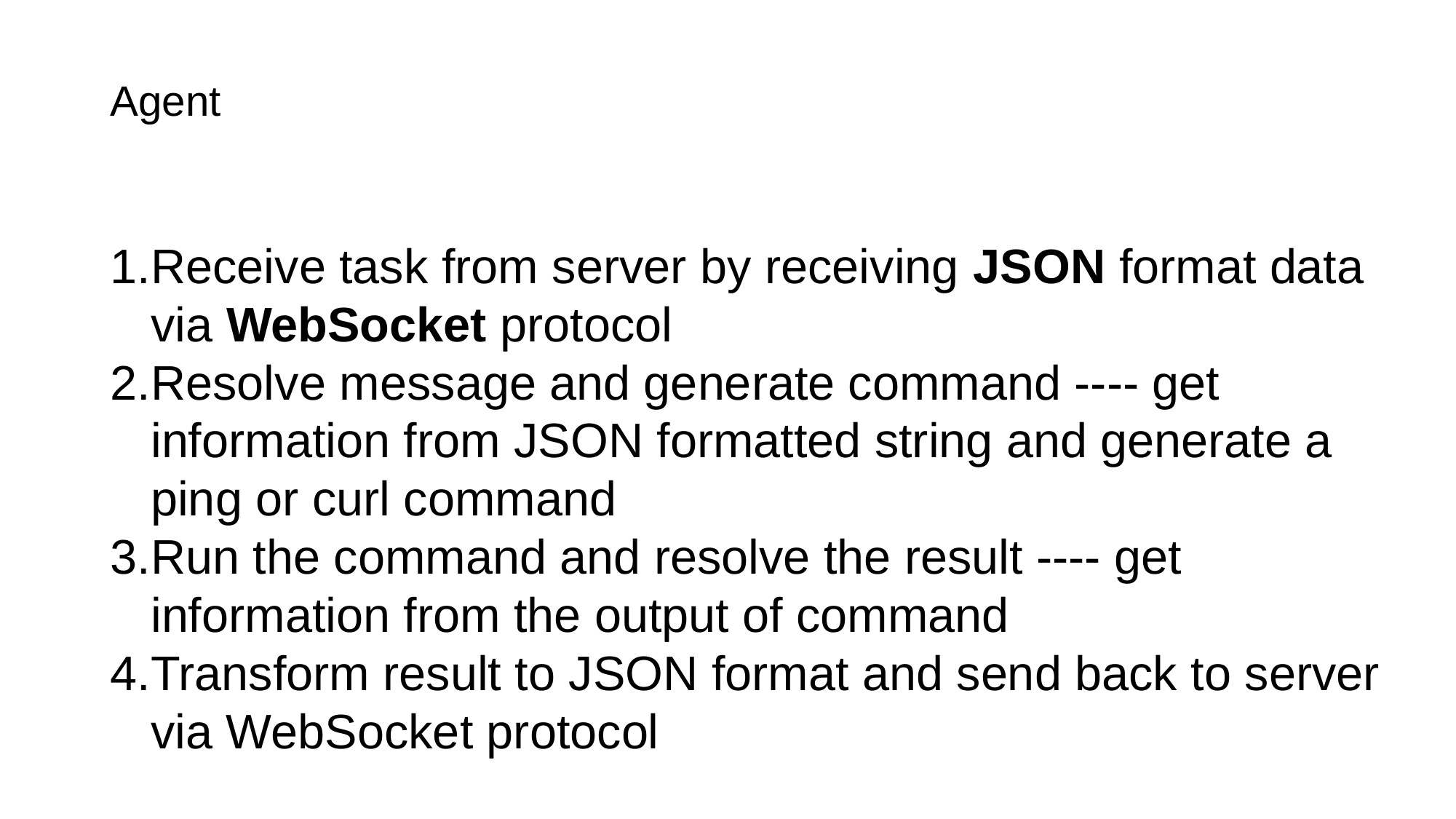

Agent
Receive task from server by receiving JSON format data via WebSocket protocol
Resolve message and generate command ---- get information from JSON formatted string and generate a ping or curl command
Run the command and resolve the result ---- get information from the output of command
Transform result to JSON format and send back to server via WebSocket protocol